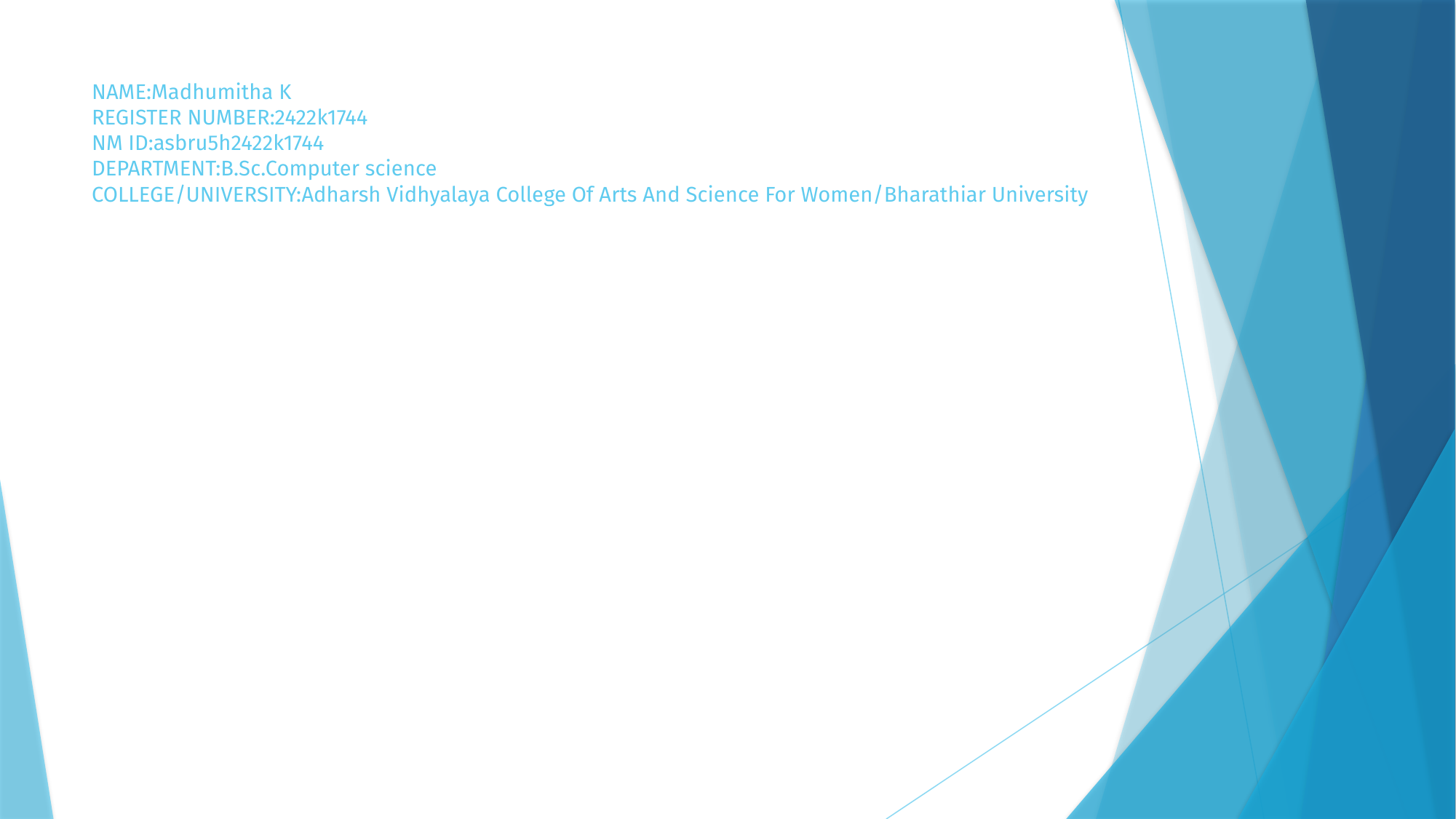

# NAME:Madhumitha K REGISTER NUMBER:2422k1744 NM ID:asbru5h2422k1744 DEPARTMENT:B.Sc.Computer science COLLEGE/UNIVERSITY:Adharsh Vidhyalaya College Of Arts And Science For Women/Bharathiar University